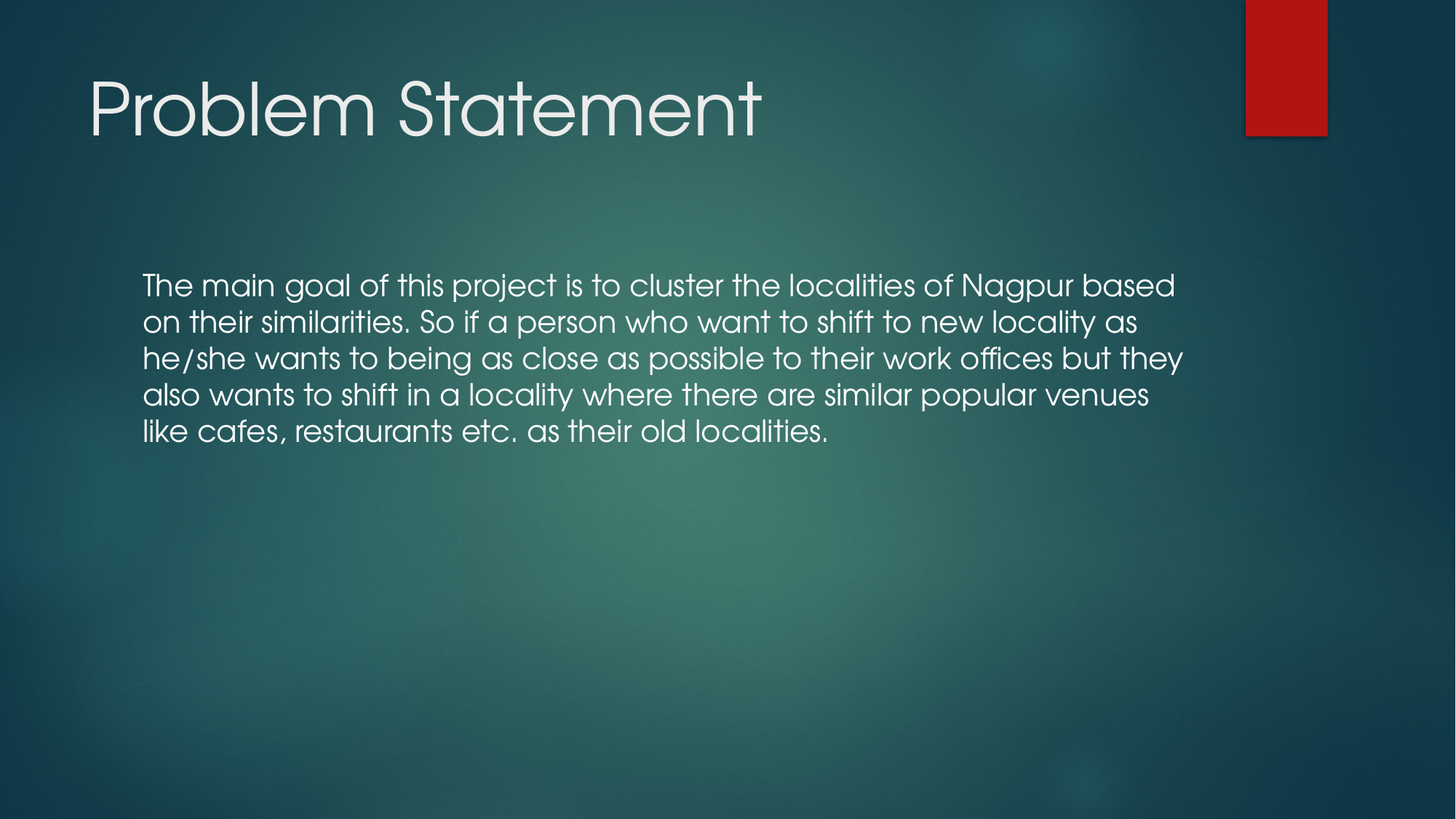

# Problem Statement
The main goal of this project is to cluster the localities of Nagpur based on their similarities. So if a person who want to shift to new locality as he/she wants to being as close as possible to their work offices but they also wants to shift in a locality where there are similar popular venues like cafes, restaurants etc. as their old localities.